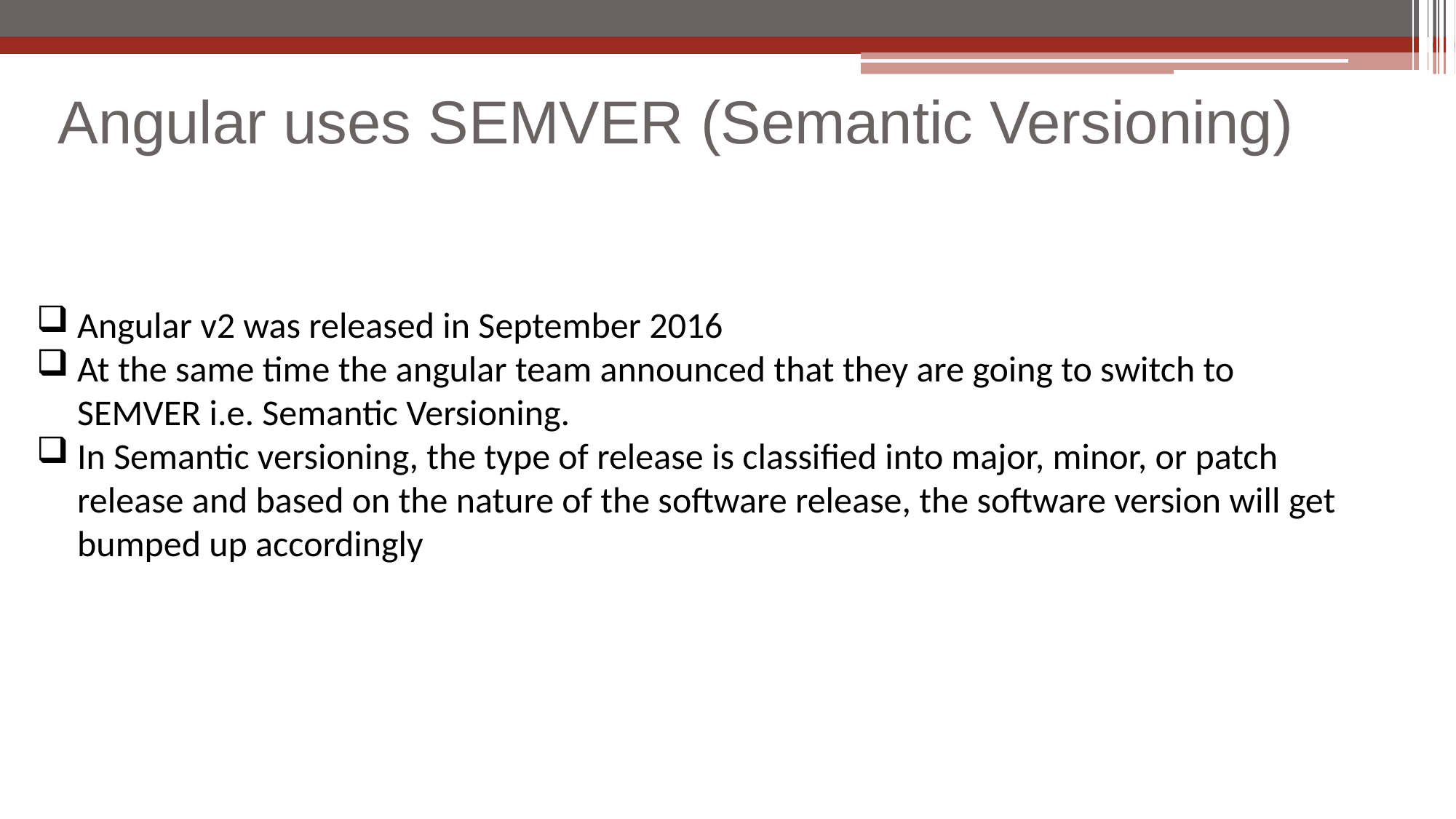

# Angular uses SEMVER (Semantic Versioning)
Angular v2 was released in September 2016
At the same time the angular team announced that they are going to switch to SEMVER i.e. Semantic Versioning.
In Semantic versioning, the type of release is classified into major, minor, or patch release and based on the nature of the software release, the software version will get bumped up accordingly